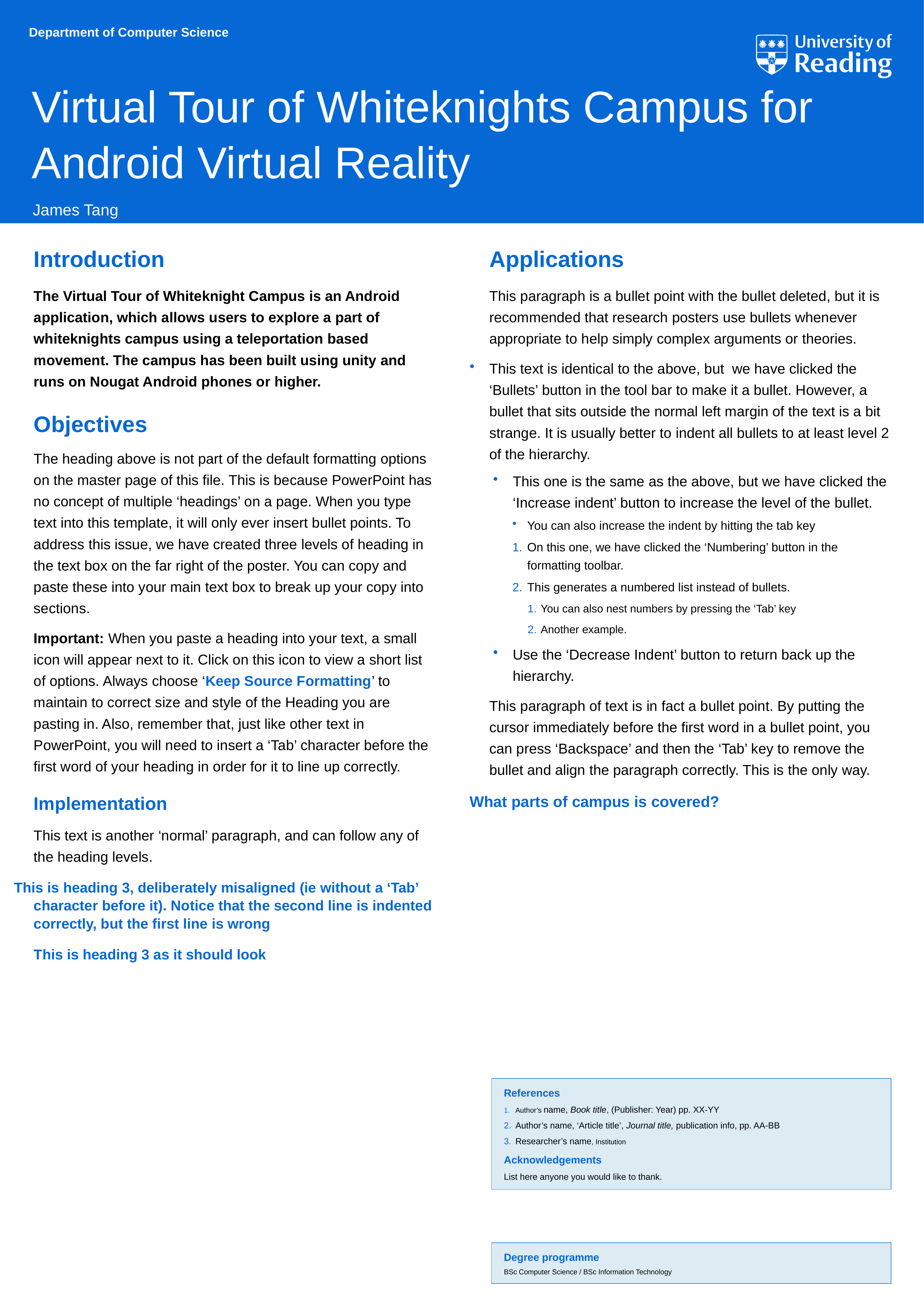

# Virtual Tour of Whiteknights Campus for Android Virtual Reality
	Introduction
	The Virtual Tour of Whiteknight Campus is an Android application, which allows users to explore a part of whiteknights campus using a teleportation based movement. The campus has been built using unity and runs on Nougat Android phones or higher.
	Objectives
	The heading above is not part of the default formatting options on the master page of this file. This is because PowerPoint has no concept of multiple ‘headings’ on a page. When you type text into this template, it will only ever insert bullet points. To address this issue, we have created three levels of heading in the text box on the far right of the poster. You can copy and paste these into your main text box to break up your copy into sections.
	Important: When you paste a heading into your text, a small icon will appear next to it. Click on this icon to view a short list of options. Always choose ‘Keep Source Formatting’ to maintain to correct size and style of the Heading you are pasting in. Also, remember that, just like other text in PowerPoint, you will need to insert a ‘Tab’ character before the first word of your heading in order for it to line up correctly.
	Implementation
	This text is another ‘normal’ paragraph, and can follow any of the heading levels.
This is heading 3, deliberately misaligned (ie without a ‘Tab’ character before it). Notice that the second line is indented correctly, but the first line is wrong
	This is heading 3 as it should look

	Applications
	This paragraph is a bullet point with the bullet deleted, but it is recommended that research posters use bullets whenever appropriate to help simply complex arguments or theories.
This text is identical to the above, but  we have clicked the ‘Bullets’ button in the tool bar to make it a bullet. However, a bullet that sits outside the normal left margin of the text is a bit strange. It is usually better to indent all bullets to at least level 2 of the hierarchy.
This one is the same as the above, but we have clicked the ‘Increase indent’ button to increase the level of the bullet.
You can also increase the indent by hitting the tab key
On this one, we have clicked the ‘Numbering’ button in the formatting toolbar.
This generates a numbered list instead of bullets.
You can also nest numbers by pressing the ‘Tab’ key
Another example.
Use the ‘Decrease Indent’ button to return back up the hierarchy.
	This paragraph of text is in fact a bullet point. By putting the cursor immediately before the first word in a bullet point, you can press ‘Backspace’ and then the ‘Tab’ key to remove the bullet and align the paragraph correctly. This is the only way.
What parts of campus is covered?

References
Author’s name, Book title, (Publisher: Year) pp. XX-YY
Author’s name, ‘Article title’, Journal title, publication info, pp. AA-BB
Researcher’s name, Institution
Acknowledgements
List here anyone you would like to thank.
Degree programme
BSc Computer Science / BSc Information Technology